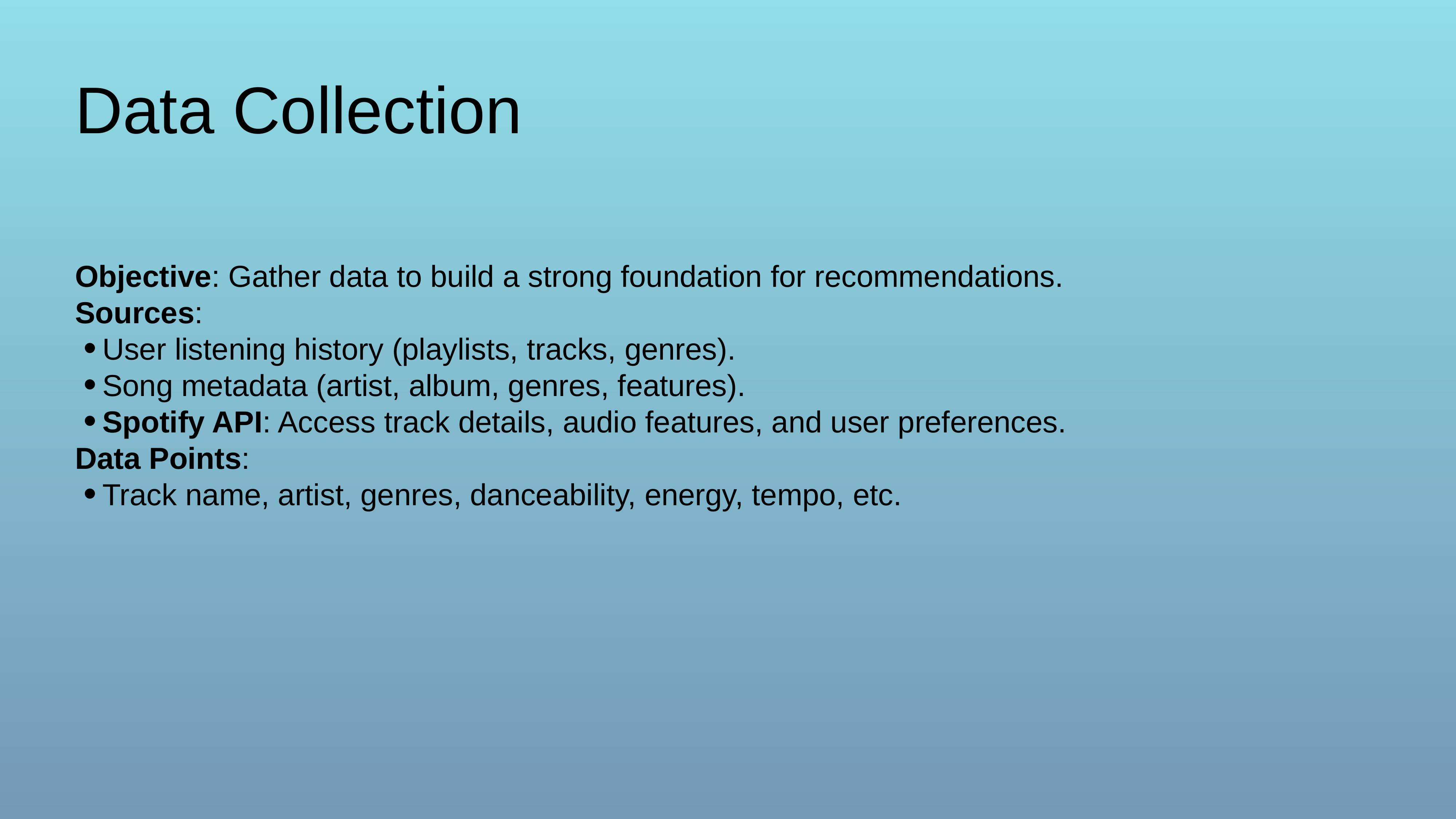

# Data Collection
Objective: Gather data to build a strong foundation for recommendations.
Sources:
User listening history (playlists, tracks, genres).
Song metadata (artist, album, genres, features).
Spotify API: Access track details, audio features, and user preferences.
Data Points:
Track name, artist, genres, danceability, energy, tempo, etc.